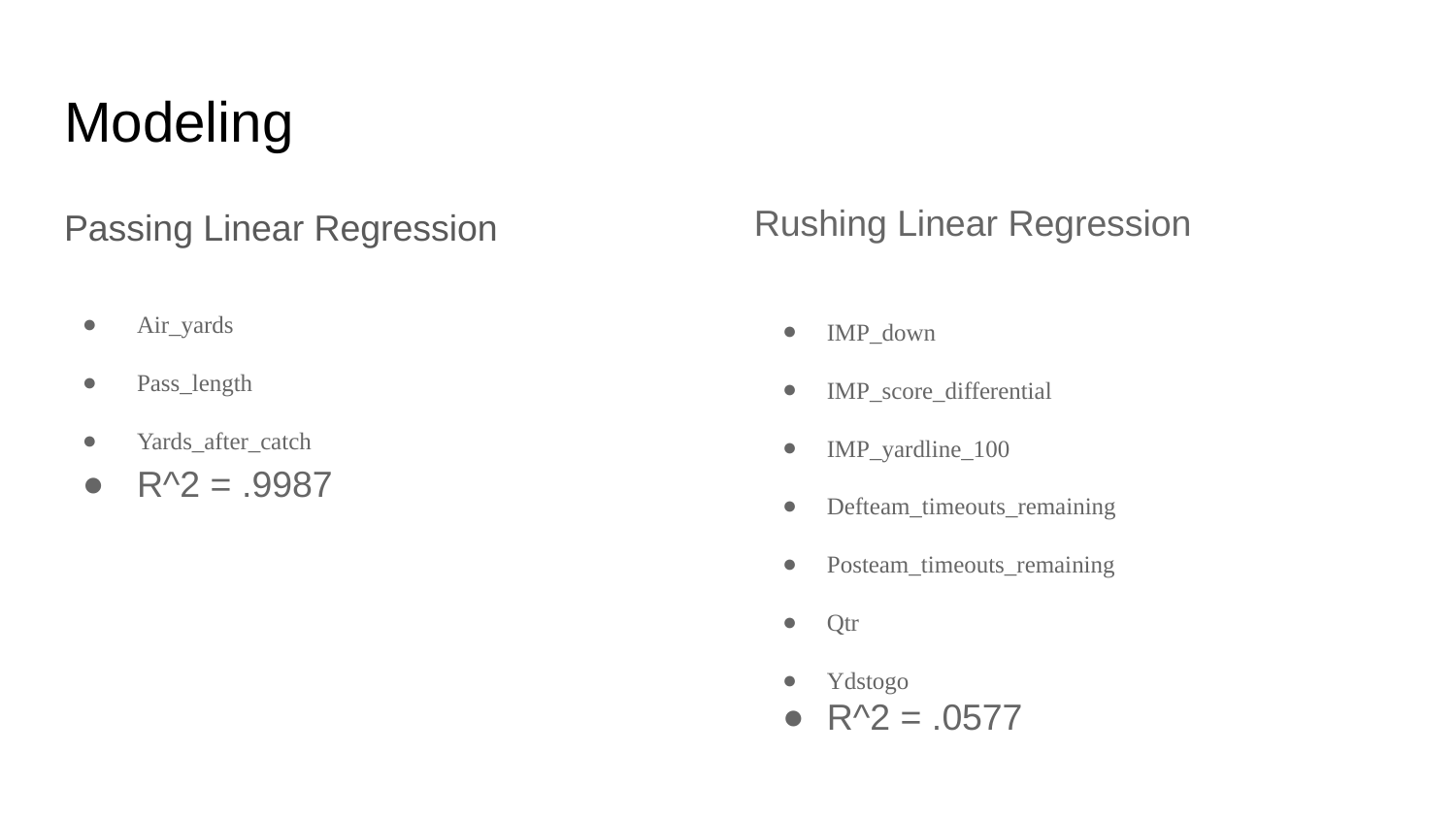

# Modeling
Passing Linear Regression
Air_yards
Pass_length
Yards_after_catch
R^2 = .9987
Rushing Linear Regression

IMP_down
IMP_score_differential
IMP_yardline_100
Defteam_timeouts_remaining
Posteam_timeouts_remaining
Qtr
Ydstogo
R^2 = .0577